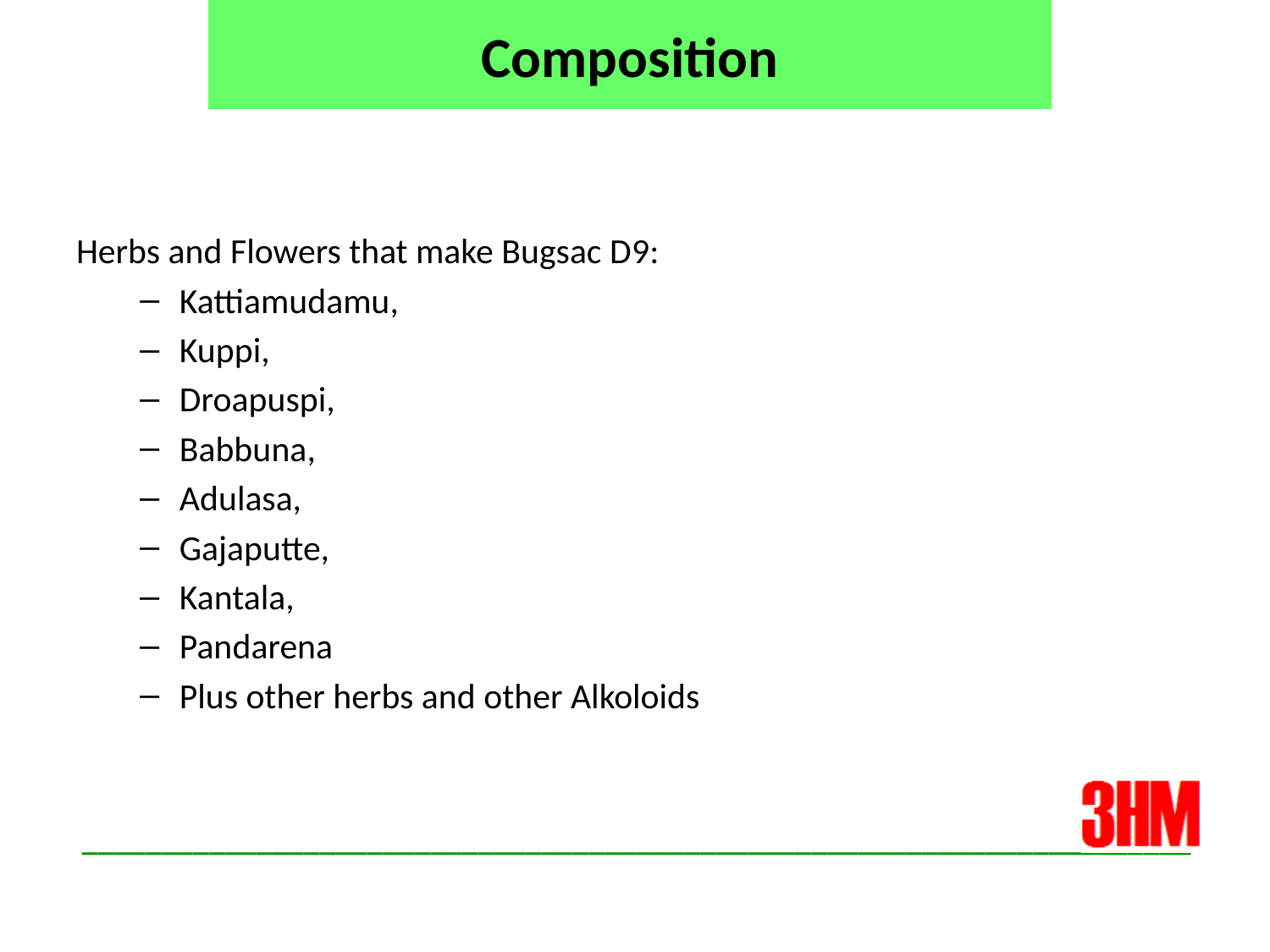

Composition
Herbs and Flowers that make Bugsac D9:
Kattiamudamu,
Kuppi,
Droapuspi,
Babbuna,
Adulasa,
Gajaputte,
Kantala,
Pandarena
Plus other herbs and other Alkoloids